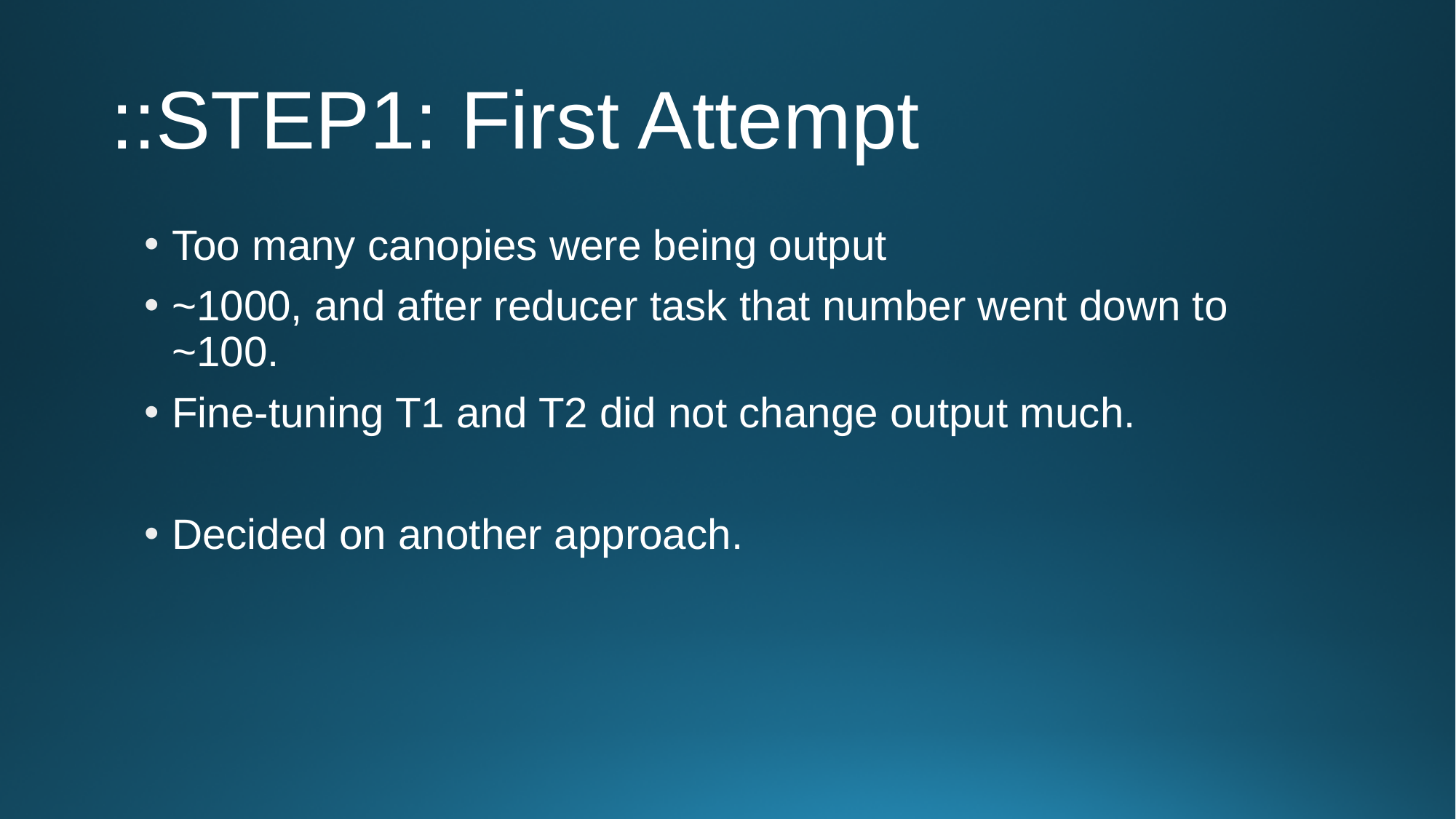

# ::STEP1: First Attempt
Too many canopies were being output
~1000, and after reducer task that number went down to ~100.
Fine-tuning T1 and T2 did not change output much.

Decided on another approach.